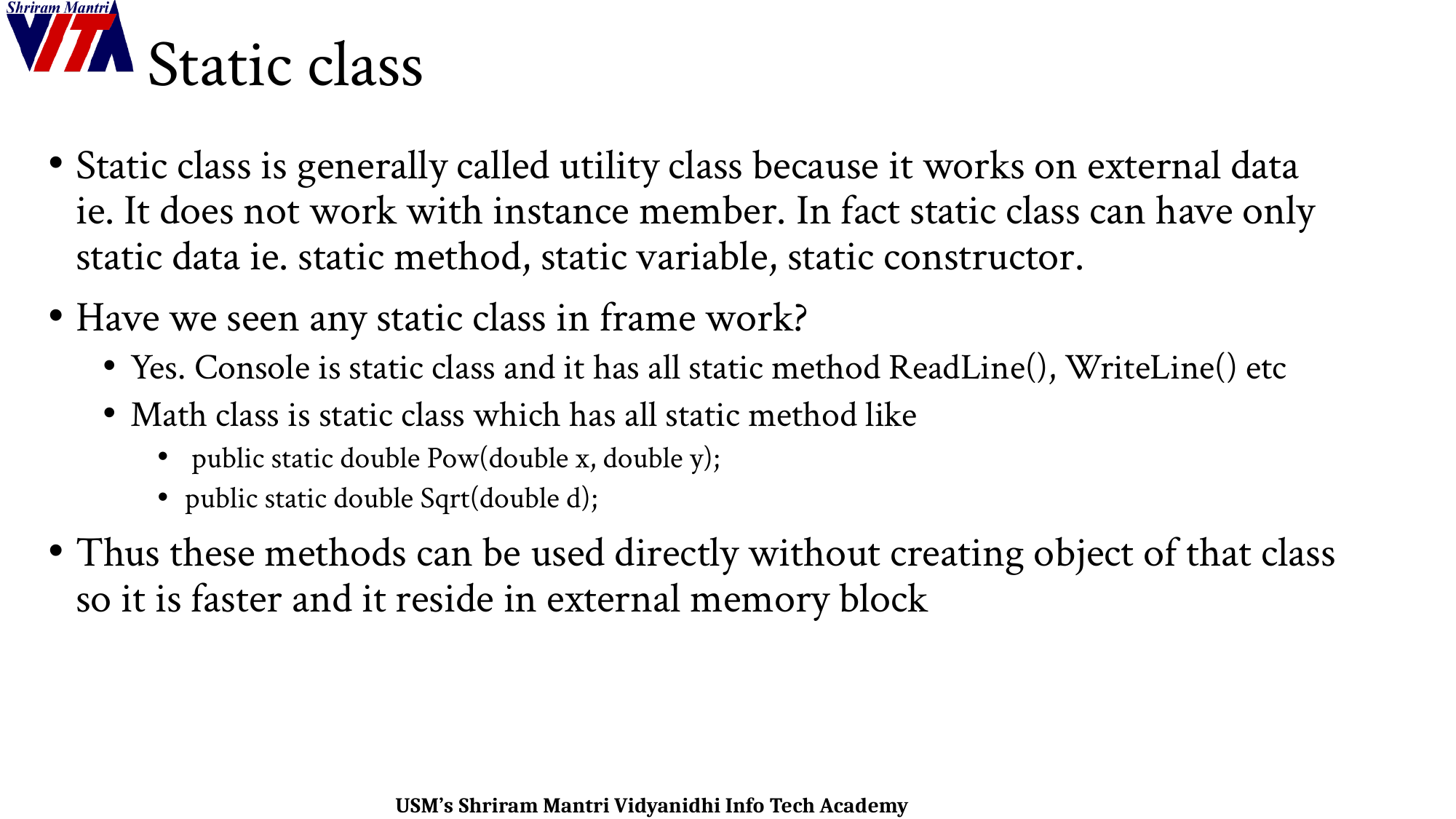

# Static class
Static class is generally called utility class because it works on external data ie. It does not work with instance member. In fact static class can have only static data ie. static method, static variable, static constructor.
Have we seen any static class in frame work?
Yes. Console is static class and it has all static method ReadLine(), WriteLine() etc
Math class is static class which has all static method like
 public static double Pow(double x, double y);
public static double Sqrt(double d);
Thus these methods can be used directly without creating object of that class so it is faster and it reside in external memory block